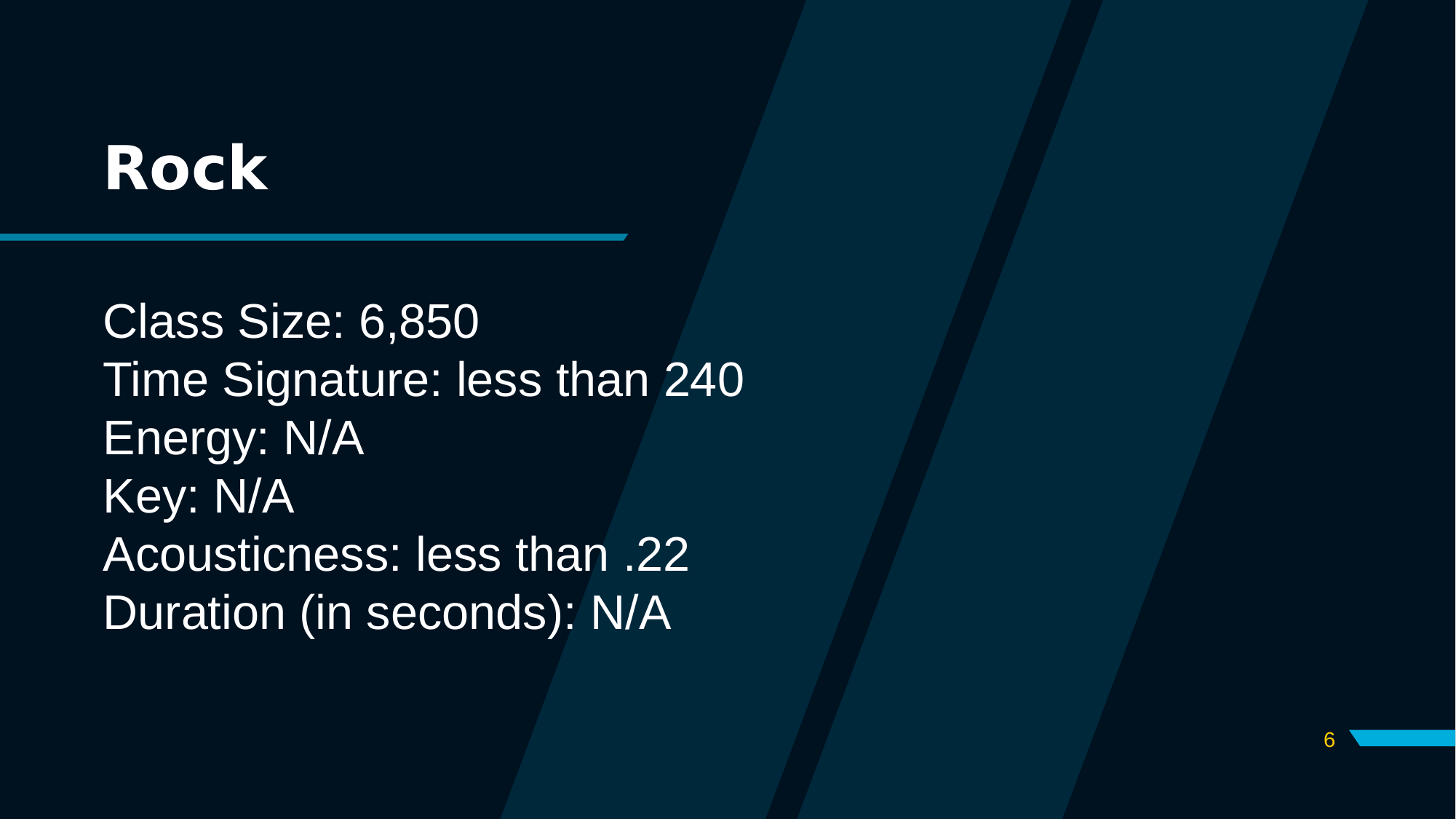

# Rock
Class Size: 6,850
Time Signature: less than 240
Energy: N/A
Key: N/A
Acousticness: less than .22
Duration (in seconds): N/A
6